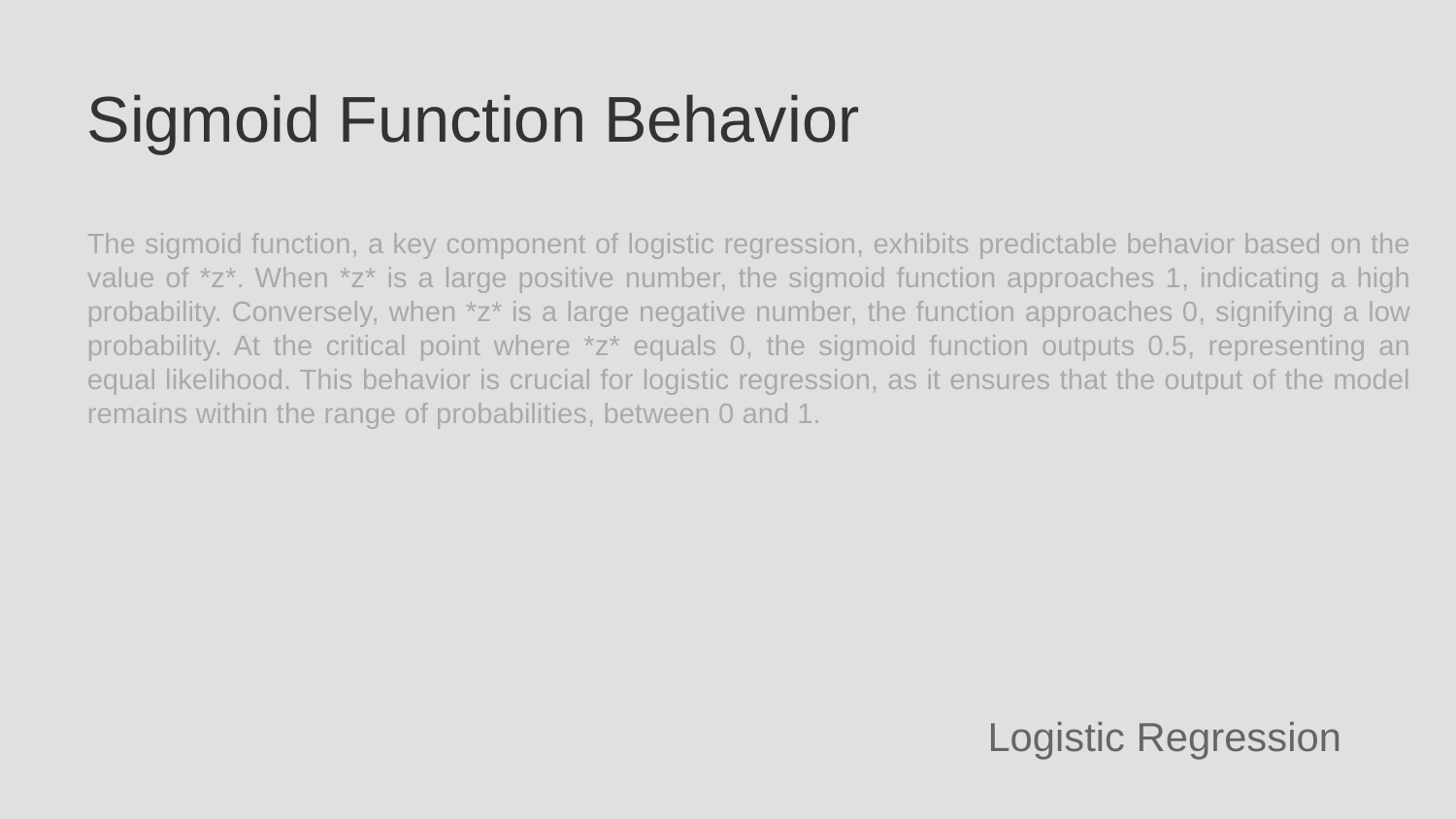

Sigmoid Function Behavior
The sigmoid function, a key component of logistic regression, exhibits predictable behavior based on the value of *z*. When *z* is a large positive number, the sigmoid function approaches 1, indicating a high probability. Conversely, when *z* is a large negative number, the function approaches 0, signifying a low probability. At the critical point where *z* equals 0, the sigmoid function outputs 0.5, representing an equal likelihood. This behavior is crucial for logistic regression, as it ensures that the output of the model remains within the range of probabilities, between 0 and 1.
Logistic Regression